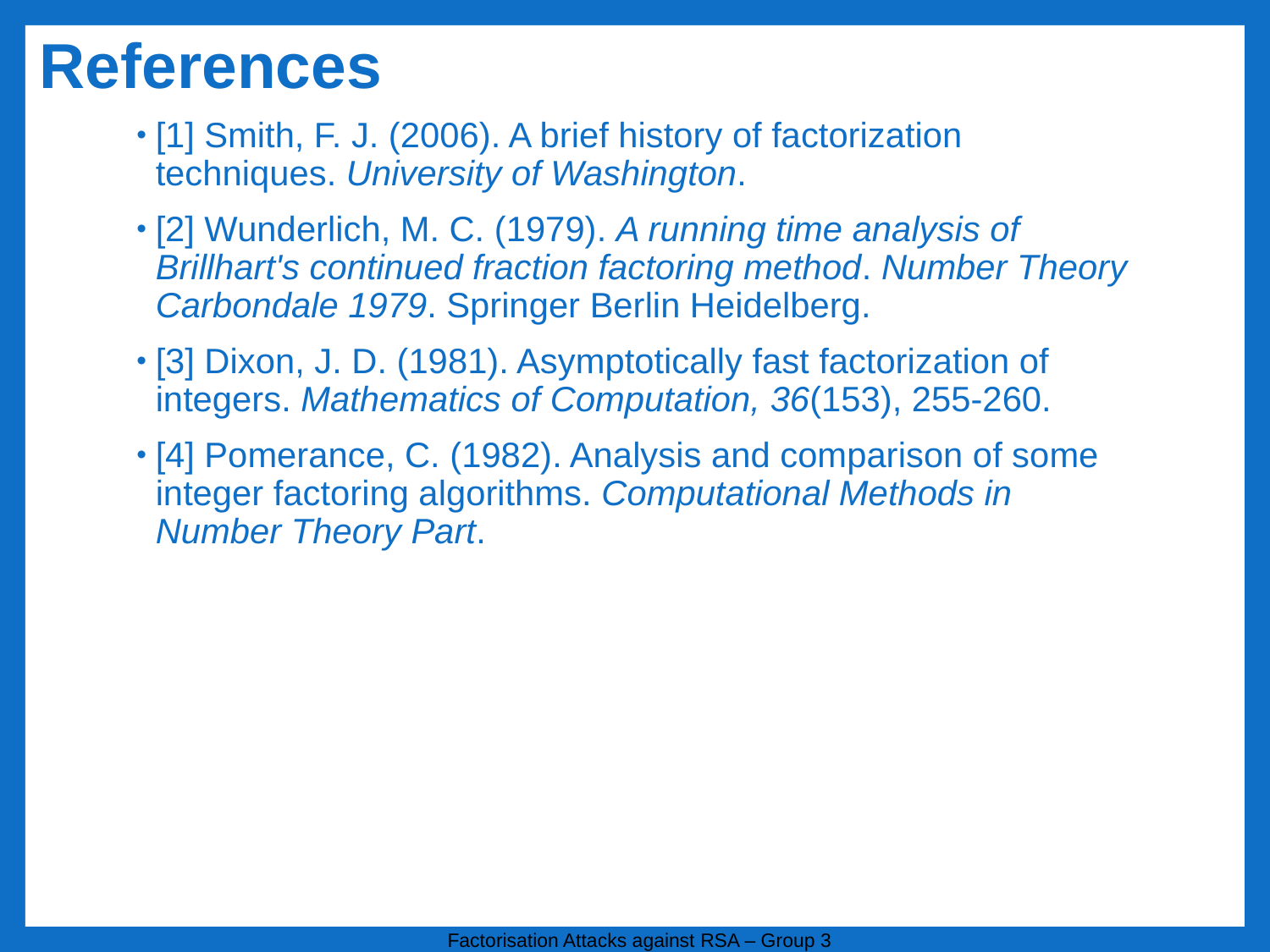

References
[1] Smith, F. J. (2006). A brief history of factorization techniques. University of Washington.
[2] Wunderlich, M. C. (1979). A running time analysis of Brillhart's continued fraction factoring method. Number Theory Carbondale 1979. Springer Berlin Heidelberg.
[3] Dixon, J. D. (1981). Asymptotically fast factorization of integers. Mathematics of Computation, 36(153), 255-260.
[4] Pomerance, C. (1982). Analysis and comparison of some integer factoring algorithms. Computational Methods in Number Theory Part.

Factorisation Attacks against RSA – Group 3